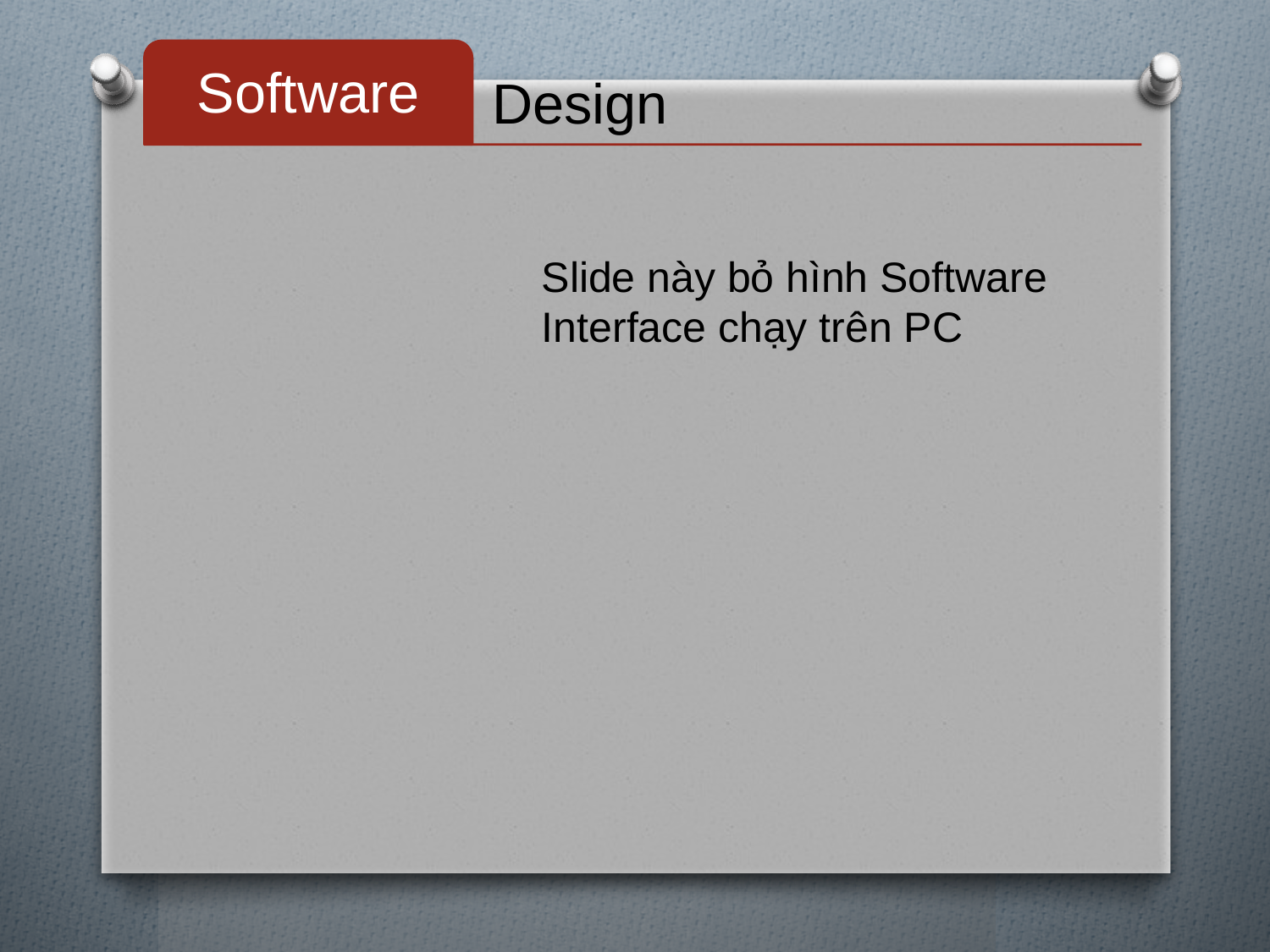

Design
Software
Slide này bỏ hình Software Interface chạy trên PC